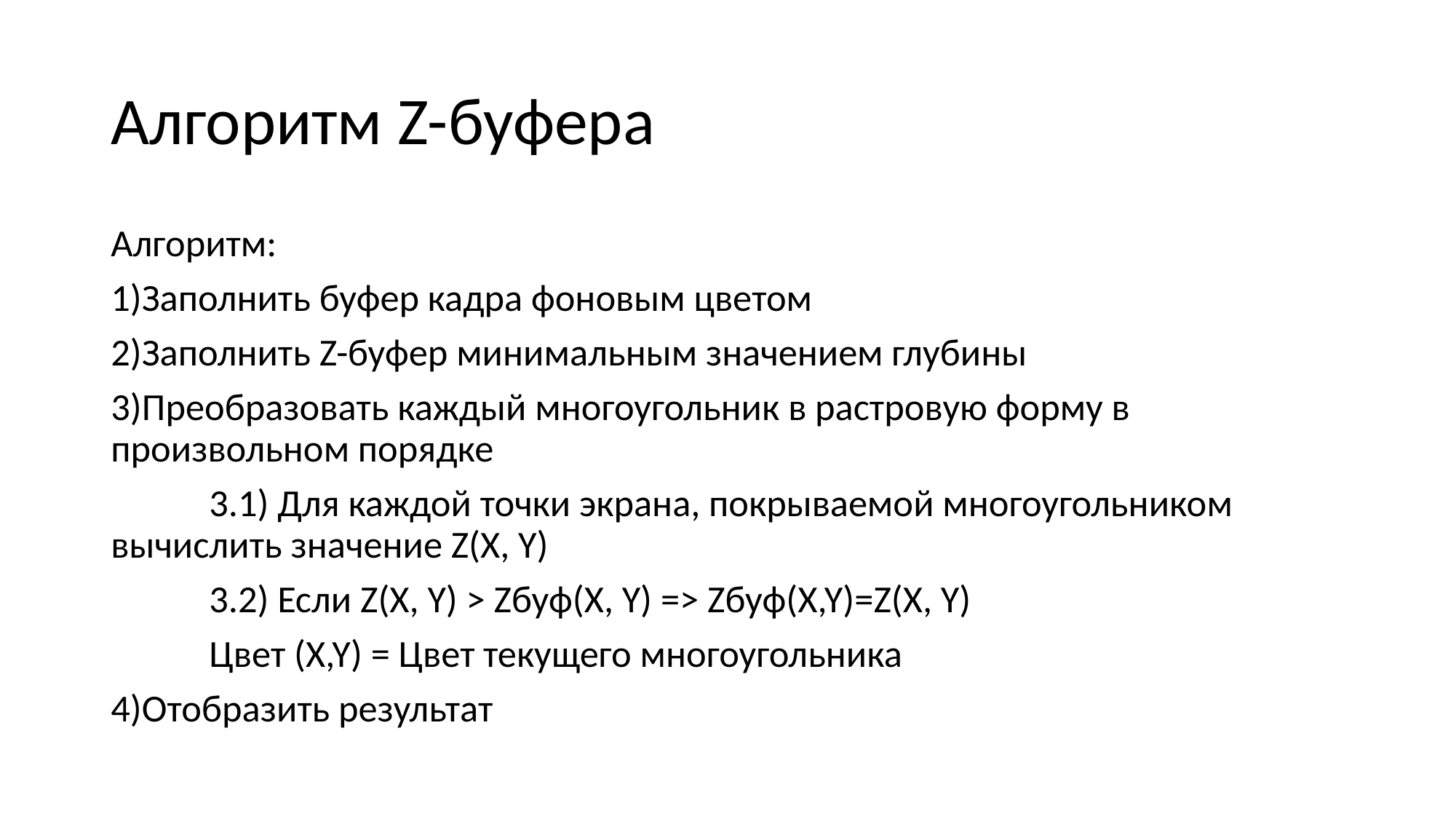

# Алгоритм Z-буфера
Алгоритм:
1)Заполнить буфер кадра фоновым цветом
2)Заполнить Z-буфер минимальным значением глубины
3)Преобразовать каждый многоугольник в растровую форму в произвольном порядке
	3.1) Для каждой точки экрана, покрываемой многоугольником вычислить значение Z(X, Y)
	3.2) Если Z(X, Y) > Zбуф(X, Y) => Zбуф(X,Y)=Z(X, Y)
	Цвет (X,Y) = Цвет текущего многоугольника
4)Отобразить результат